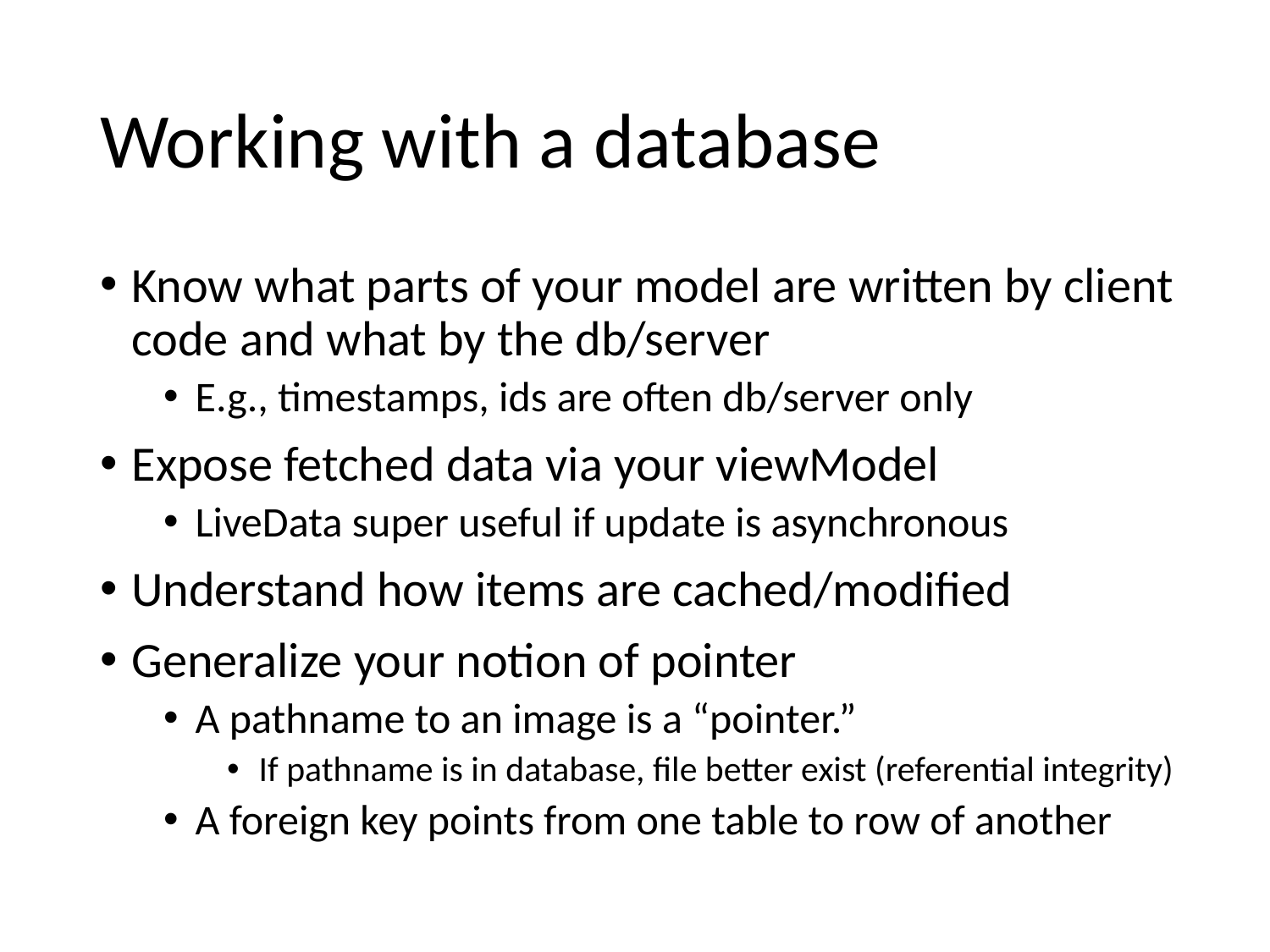

# Working with a database
Know what parts of your model are written by client code and what by the db/server
E.g., timestamps, ids are often db/server only
Expose fetched data via your viewModel
LiveData super useful if update is asynchronous
Understand how items are cached/modified
Generalize your notion of pointer
A pathname to an image is a “pointer.”
If pathname is in database, file better exist (referential integrity)
A foreign key points from one table to row of another